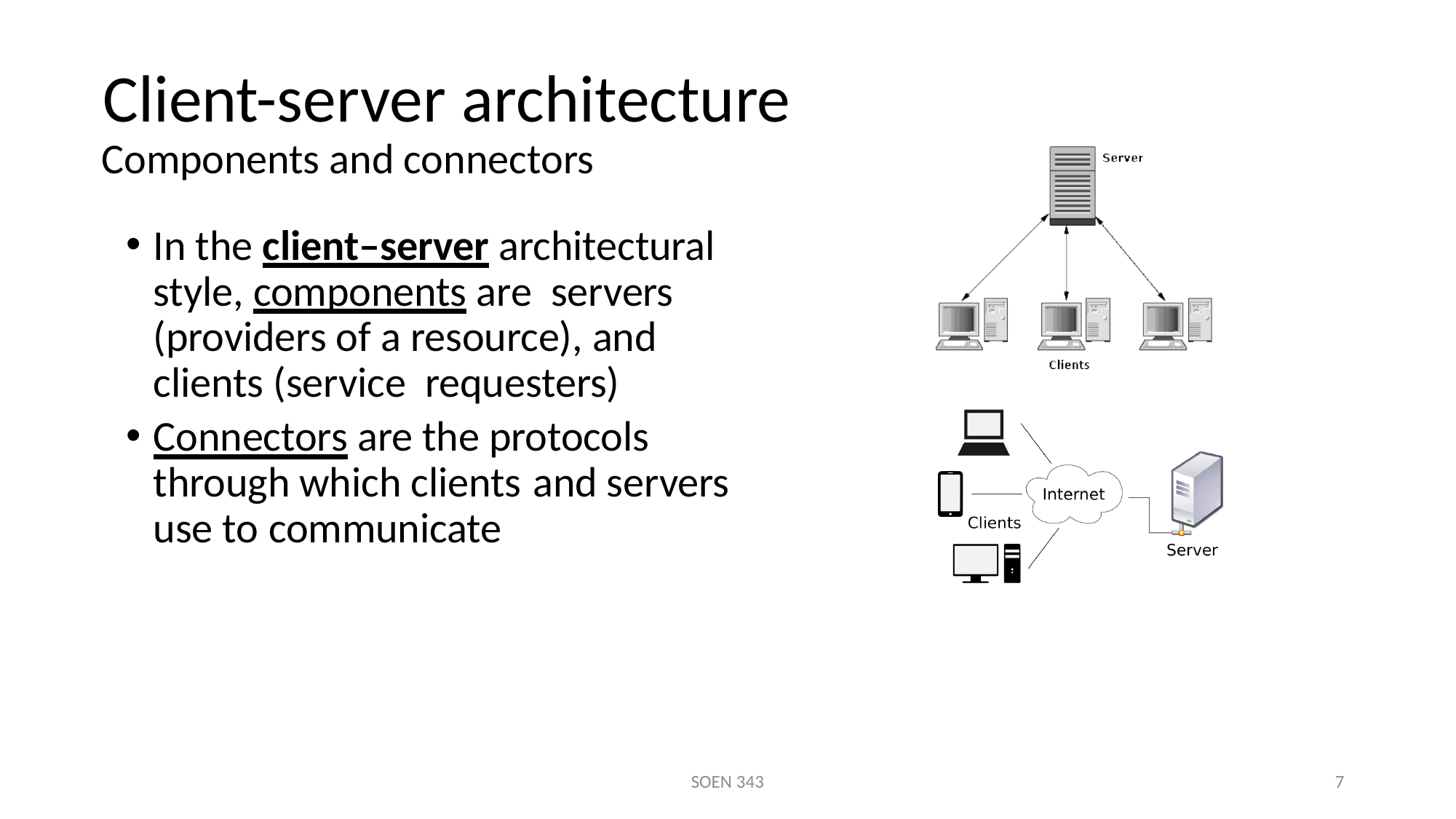

# Client-server architecture
Components and connectors

In the client–server architectural style, components are  servers (providers of a resource), and clients (service  requesters)
Connectors are the protocols through which clients and servers use to communicate

SOEN 343
7